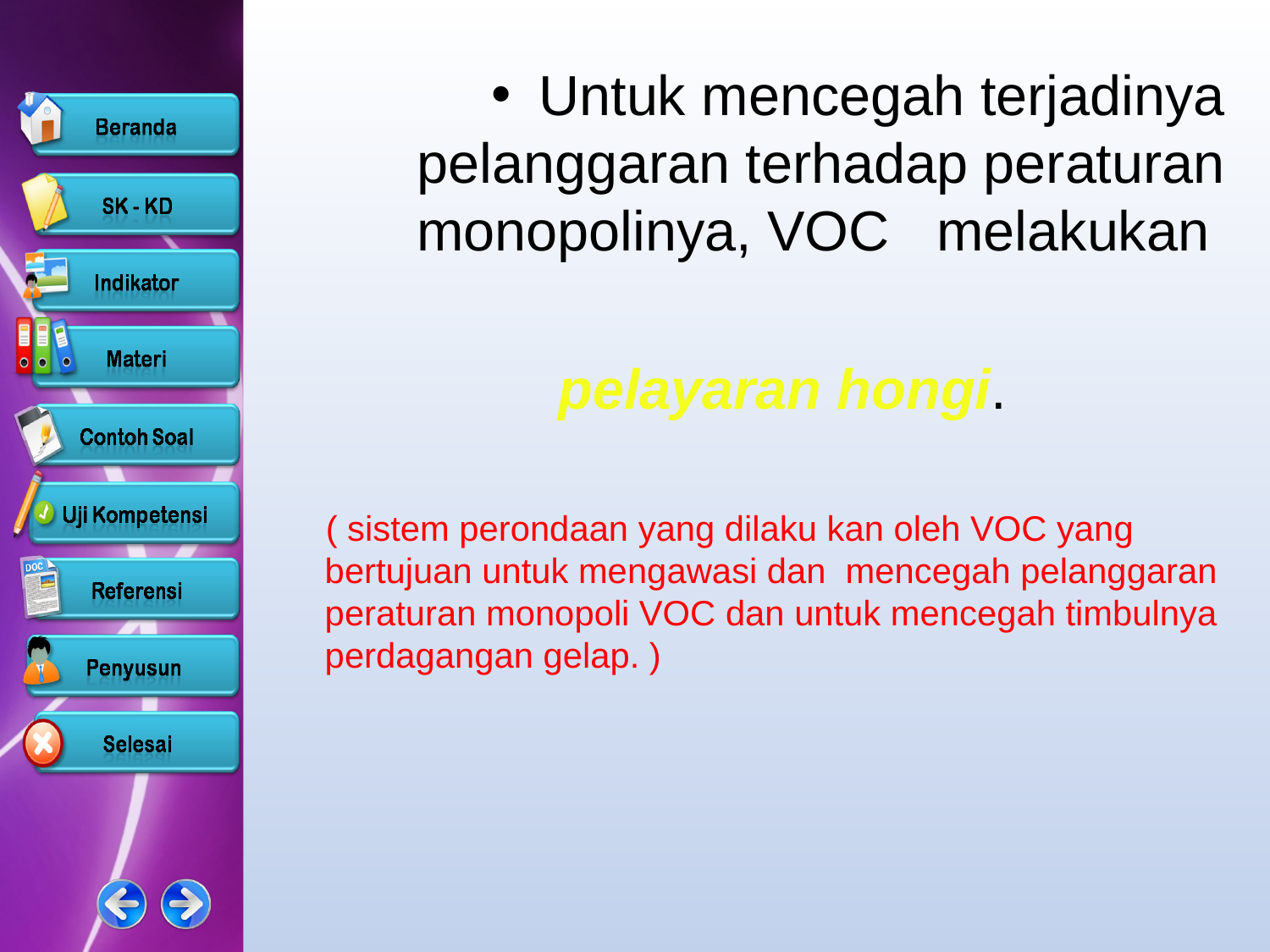

Untuk mencegah terjadinya pelanggaran terhadap peraturan monopolinya, VOC   melakukan

    pelayaran hongi.

( sistem perondaan yang dilaku kan oleh VOC yang bertujuan untuk mengawasi dan  mencegah pelanggaran peraturan monopoli VOC dan untuk mencegah timbulnya perdagangan gelap. )